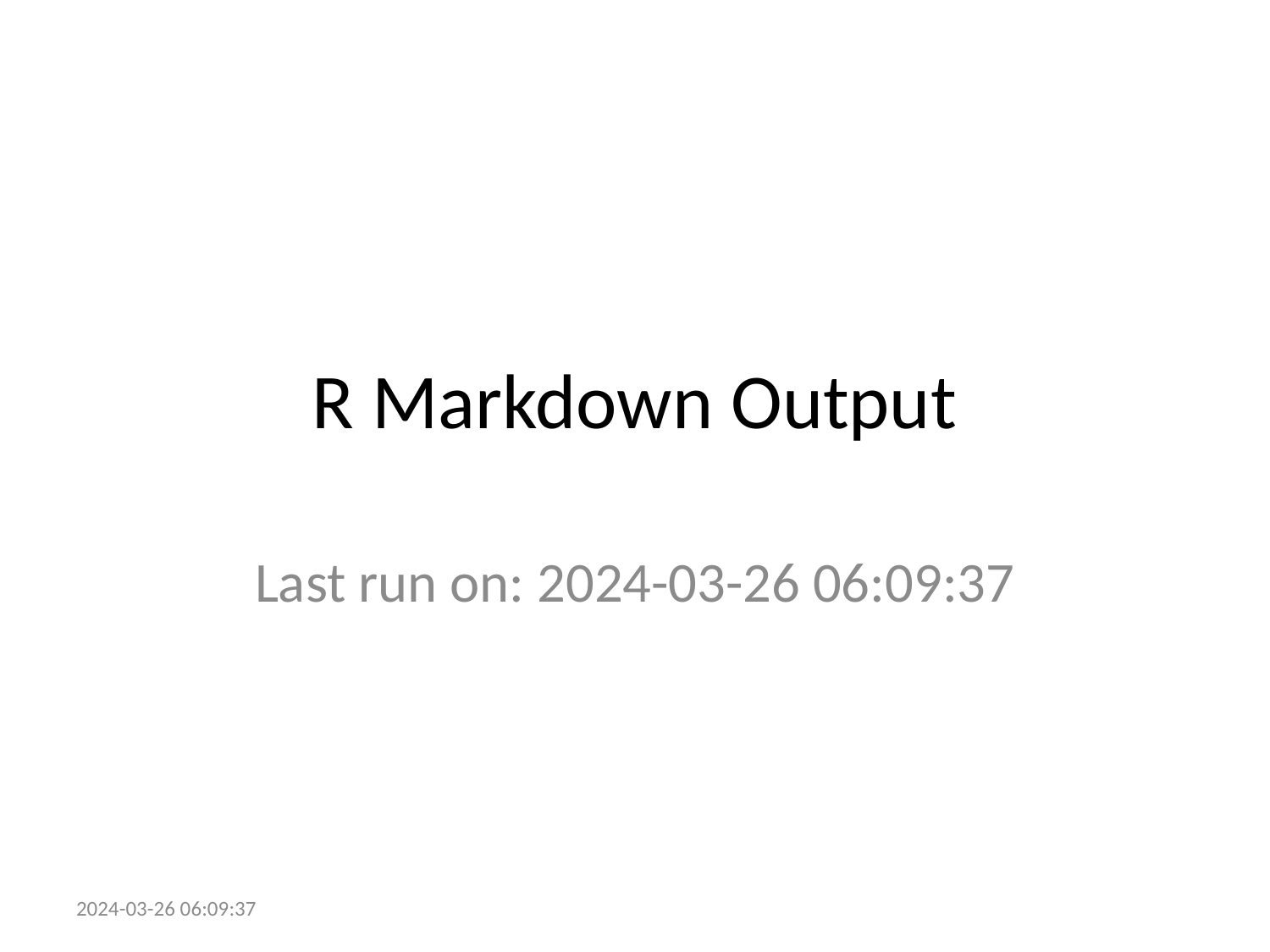

# R Markdown Output
Last run on: 2024-03-26 06:09:37
2024-03-26 06:09:37